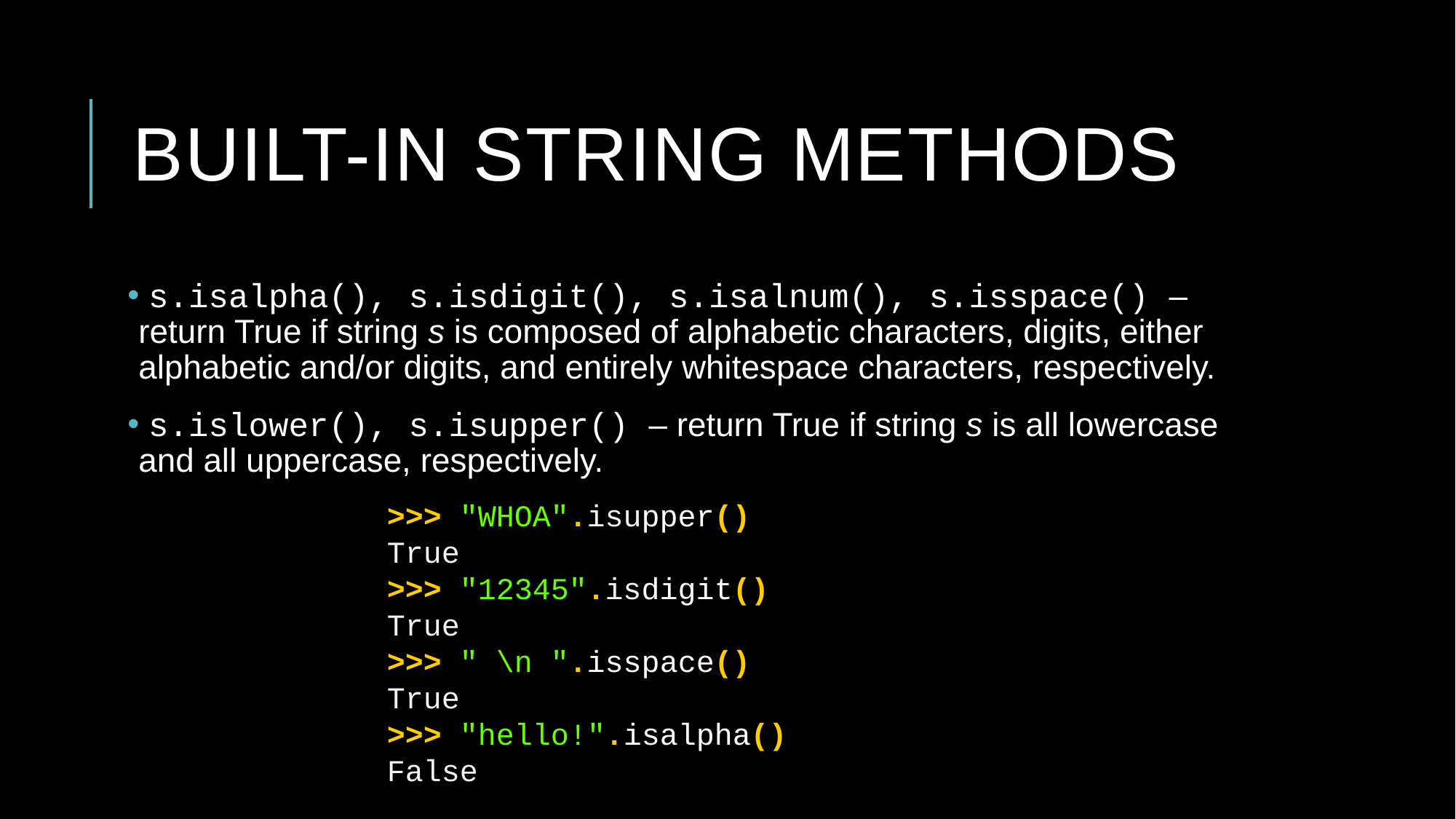

# Built-in string methods
 s.isalpha(), s.isdigit(), s.isalnum(), s.isspace() – return True if string s is composed of alphabetic characters, digits, either alphabetic and/or digits, and entirely whitespace characters, respectively.
 s.islower(), s.isupper() – return True if string s is all lowercase and all uppercase, respectively.
>>> "WHOA".isupper()
True
>>> "12345".isdigit()
True
>>> " \n ".isspace()
True
>>> "hello!".isalpha()
False